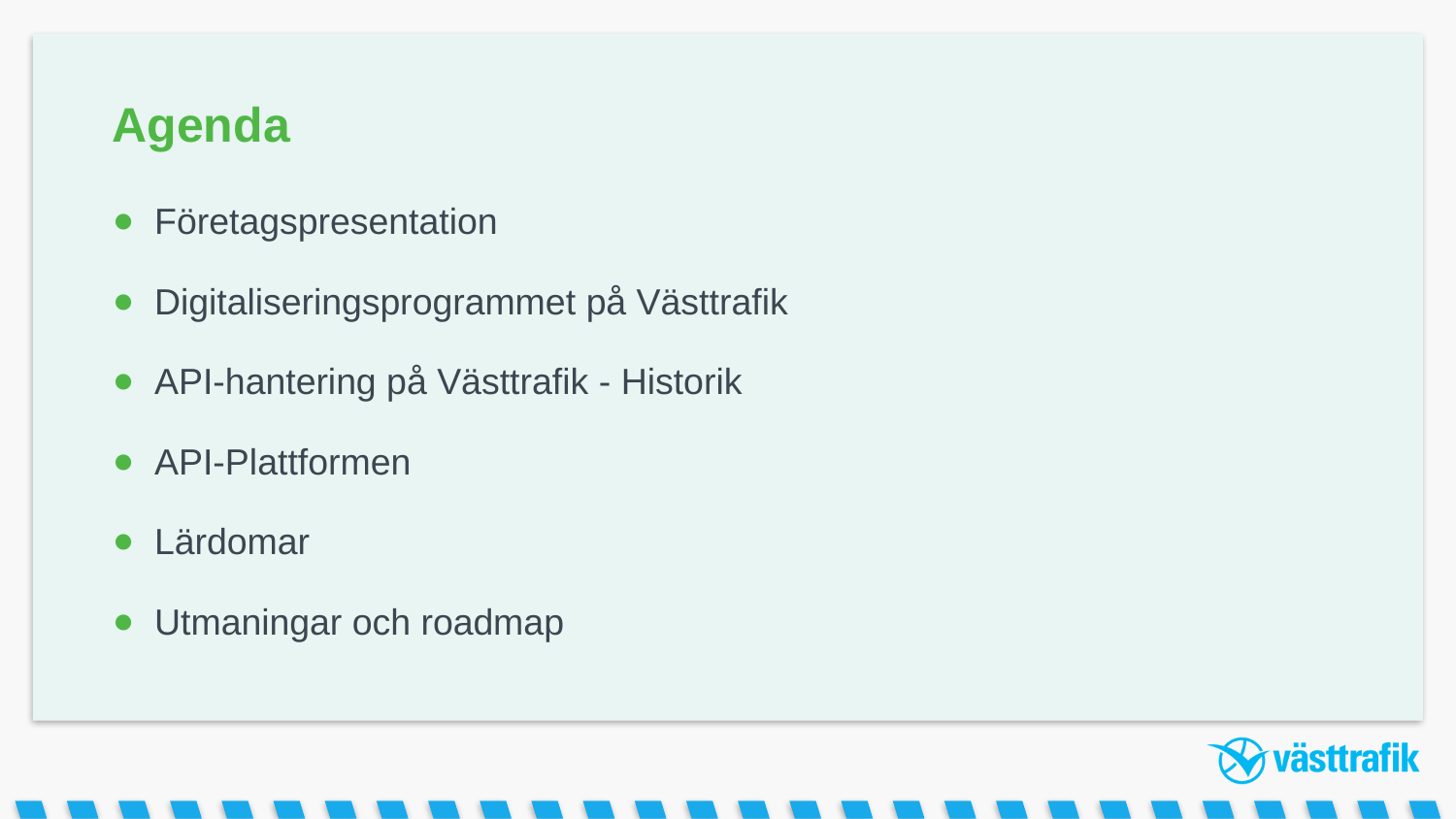

# Agenda
Företagspresentation
Digitaliseringsprogrammet på Västtrafik
API-hantering på Västtrafik - Historik
API-Plattformen
Lärdomar
Utmaningar och roadmap